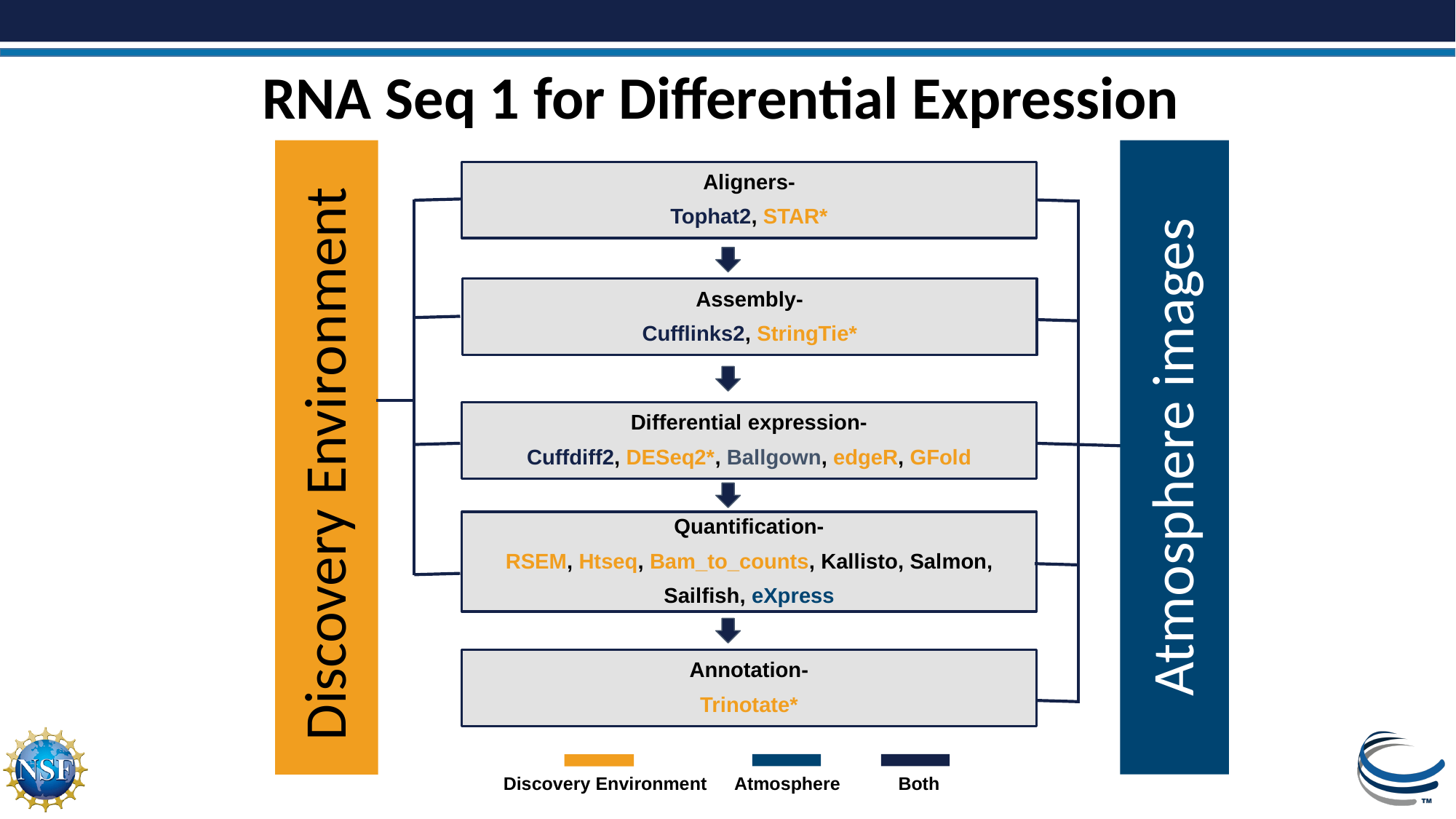

# RNA Seq 1 for Differential Expression

Aligners-
Tophat2, STAR*

Assembly-
Cufflinks2, StringTie*

Differential expression-
Cuffdiff2, DESeq2*, Ballgown, edgeR, GFold
Atmosphere images
Discovery Environment

Quantification-
RSEM, Htseq, Bam_to_counts, Kallisto, Salmon,
Sailfish, eXpress

Annotation-
Trinotate*

Atmosphere
Both
Discovery Environment